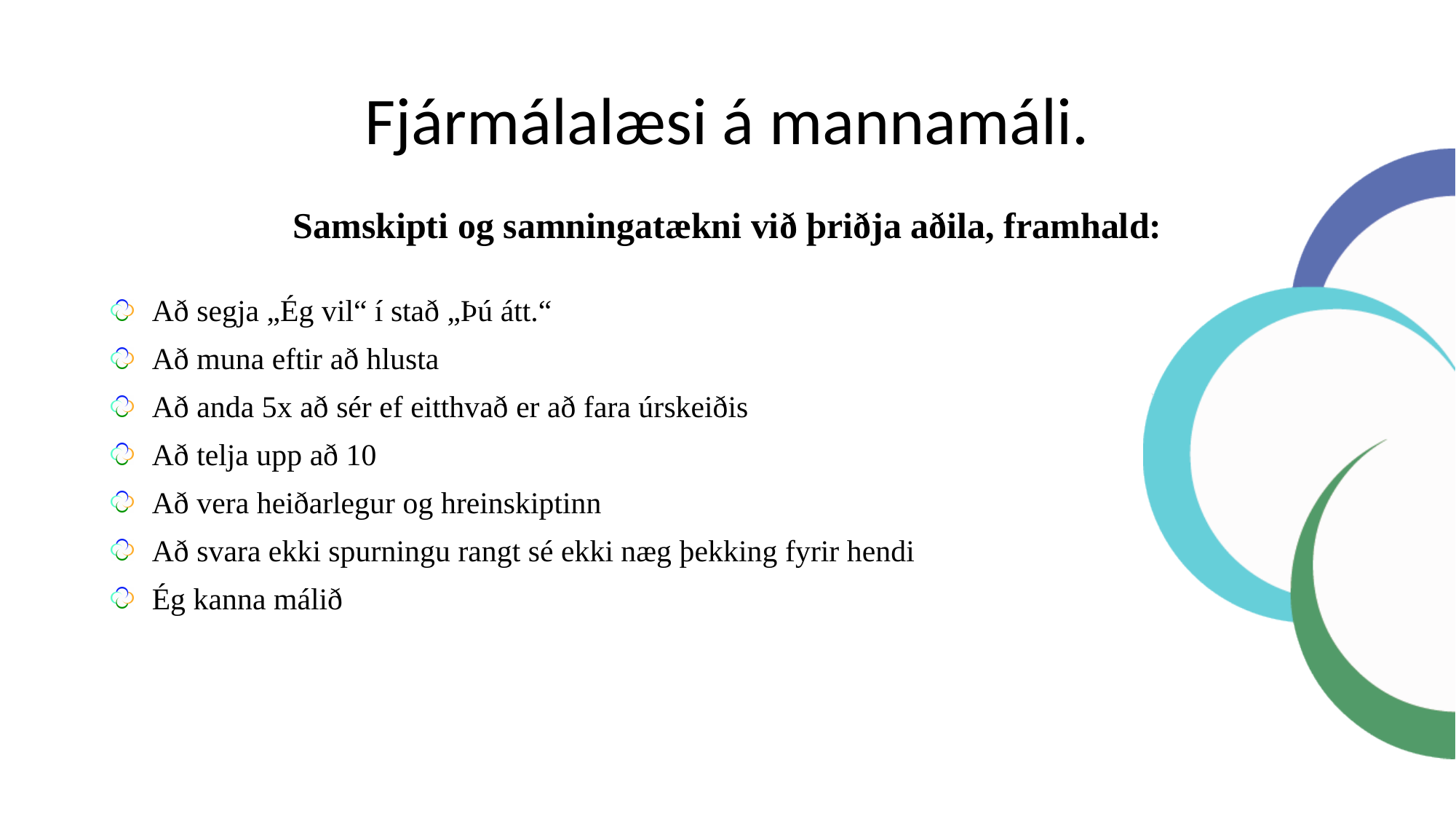

# Fjármálalæsi á mannamáli.
Samskipti og samningatækni við þriðja aðila, framhald:

Að segja „Ég vil“ í stað „Þú átt.“
Að muna eftir að hlusta
Að anda 5x að sér ef eitthvað er að fara úrskeiðis
Að telja upp að 10
Að vera heiðarlegur og hreinskiptinn
Að svara ekki spurningu rangt sé ekki næg þekking fyrir hendi
Ég kanna málið